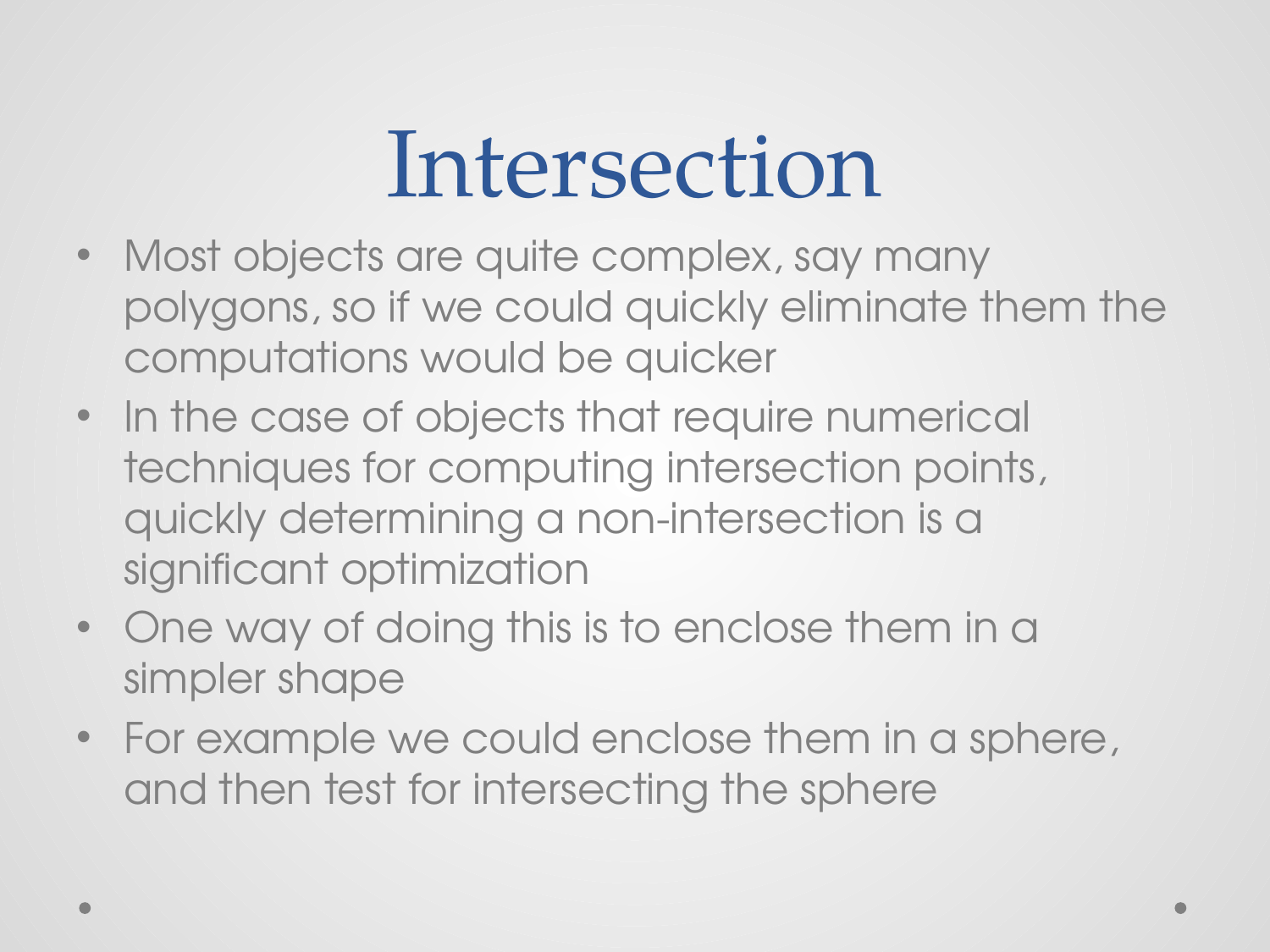

# Intersection
Most objects are quite complex, say many polygons, so if we could quickly eliminate them the computations would be quicker
In the case of objects that require numerical techniques for computing intersection points, quickly determining a non-intersection is a significant optimization
One way of doing this is to enclose them in a simpler shape
For example we could enclose them in a sphere, and then test for intersecting the sphere